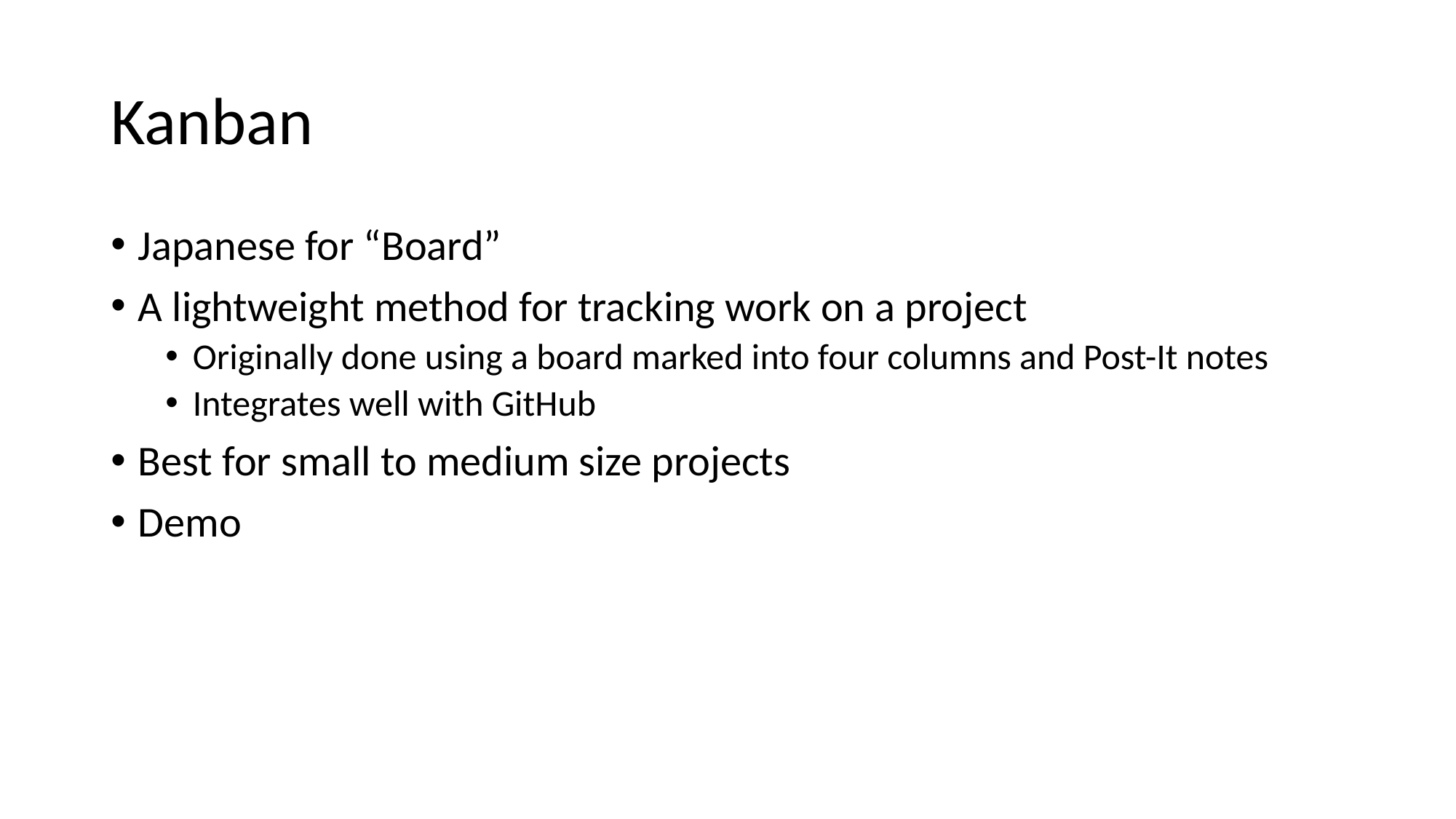

# Kanban
Japanese for “Board”
A lightweight method for tracking work on a project
Originally done using a board marked into four columns and Post-It notes
Integrates well with GitHub
Best for small to medium size projects
Demo